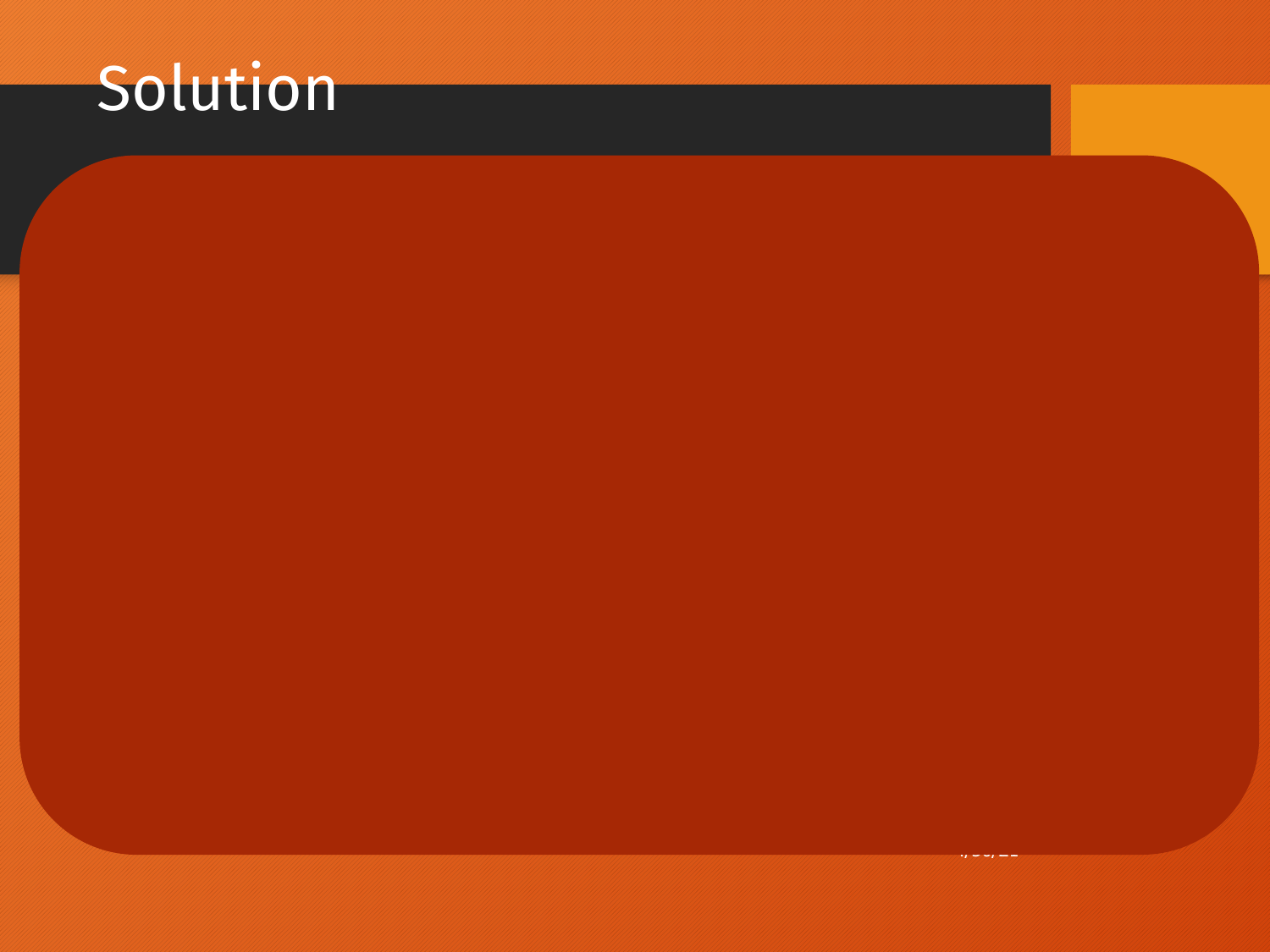

# Solution

SP, FP

12
4
2
12

1
5
2

a
DL
SL
DL
DL
SL
SL
c
d
t
u
s
b
z
y
x
main
fnA
fnB
fnC
4/30/21